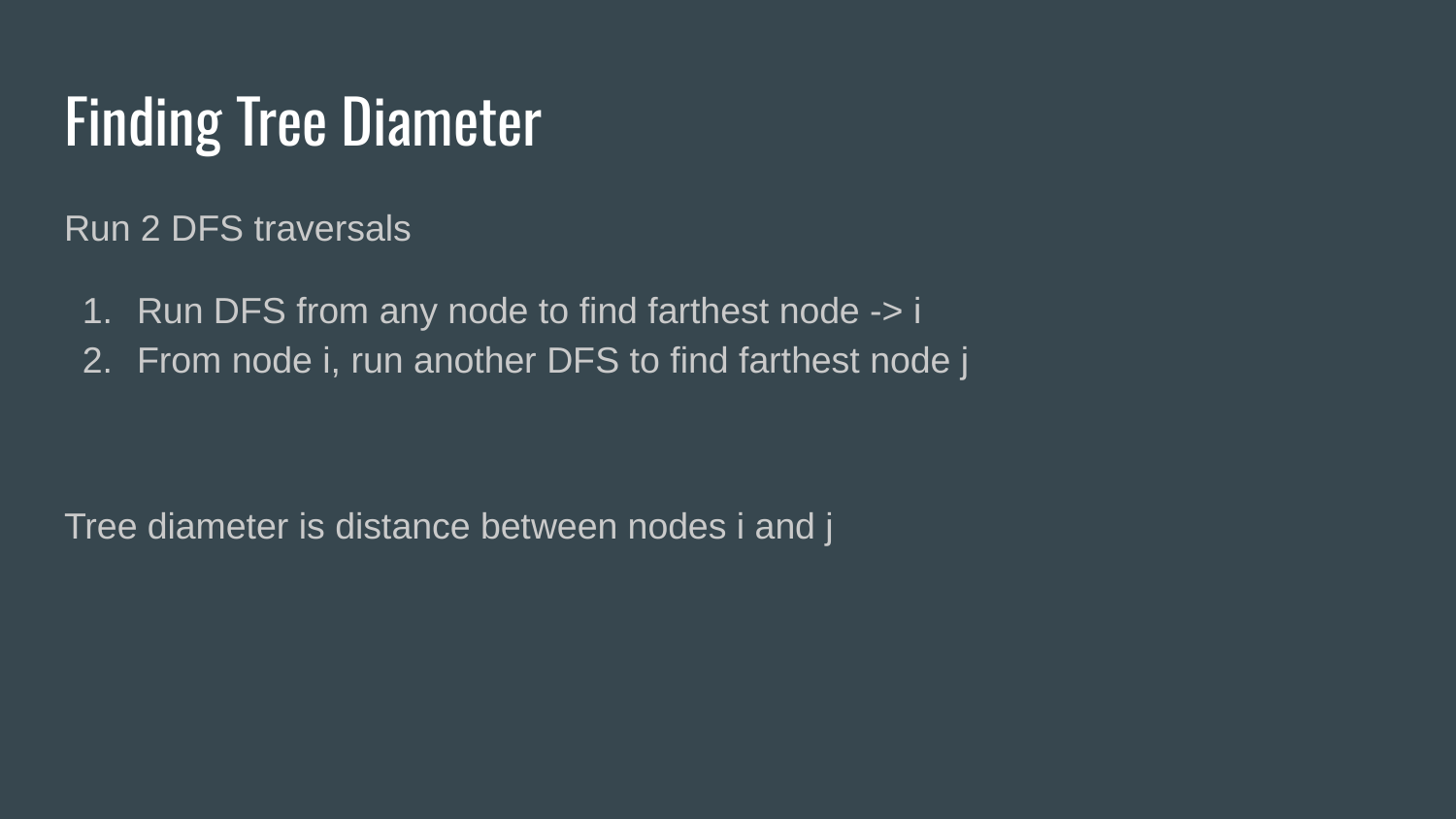

# Finding Tree Diameter
Run 2 DFS traversals
Run DFS from any node to find farthest node -> i
From node i, run another DFS to find farthest node j

Tree diameter is distance between nodes i and j